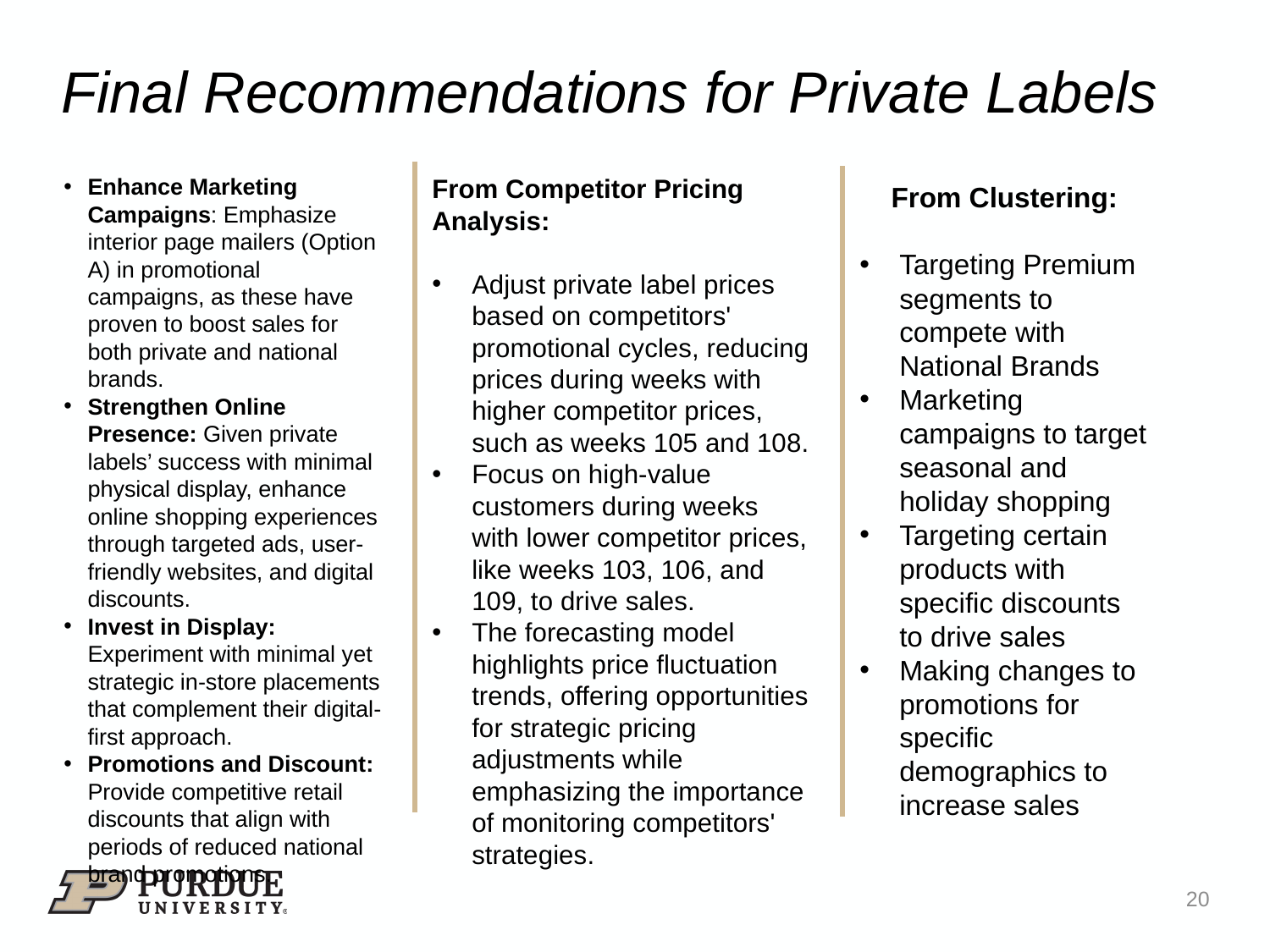

# Final Recommendations for Private Labels
Enhance Marketing Campaigns: Emphasize interior page mailers (Option A) in promotional campaigns, as these have proven to boost sales for both private and national brands.
Strengthen Online Presence: Given private labels’ success with minimal physical display, enhance online shopping experiences through targeted ads, user-friendly websites, and digital discounts.
Invest in Display: Experiment with minimal yet strategic in-store placements that complement their digital-first approach.
Promotions and Discount: Provide competitive retail discounts that align with periods of reduced national brand promotions.

From Competitor Pricing Analysis:

Adjust private label prices based on competitors' promotional cycles, reducing prices during weeks with higher competitor prices, such as weeks 105 and 108.
Focus on high-value customers during weeks with lower competitor prices, like weeks 103, 106, and 109, to drive sales.
The forecasting model highlights price fluctuation trends, offering opportunities for strategic pricing adjustments while emphasizing the importance of monitoring competitors' strategies.

From Clustering:

Targeting Premium segments to compete with National Brands
Marketing campaigns to target seasonal and holiday shopping
Targeting certain products with specific discounts to drive sales
Making changes to promotions for specific demographics to increase sales

Here
20